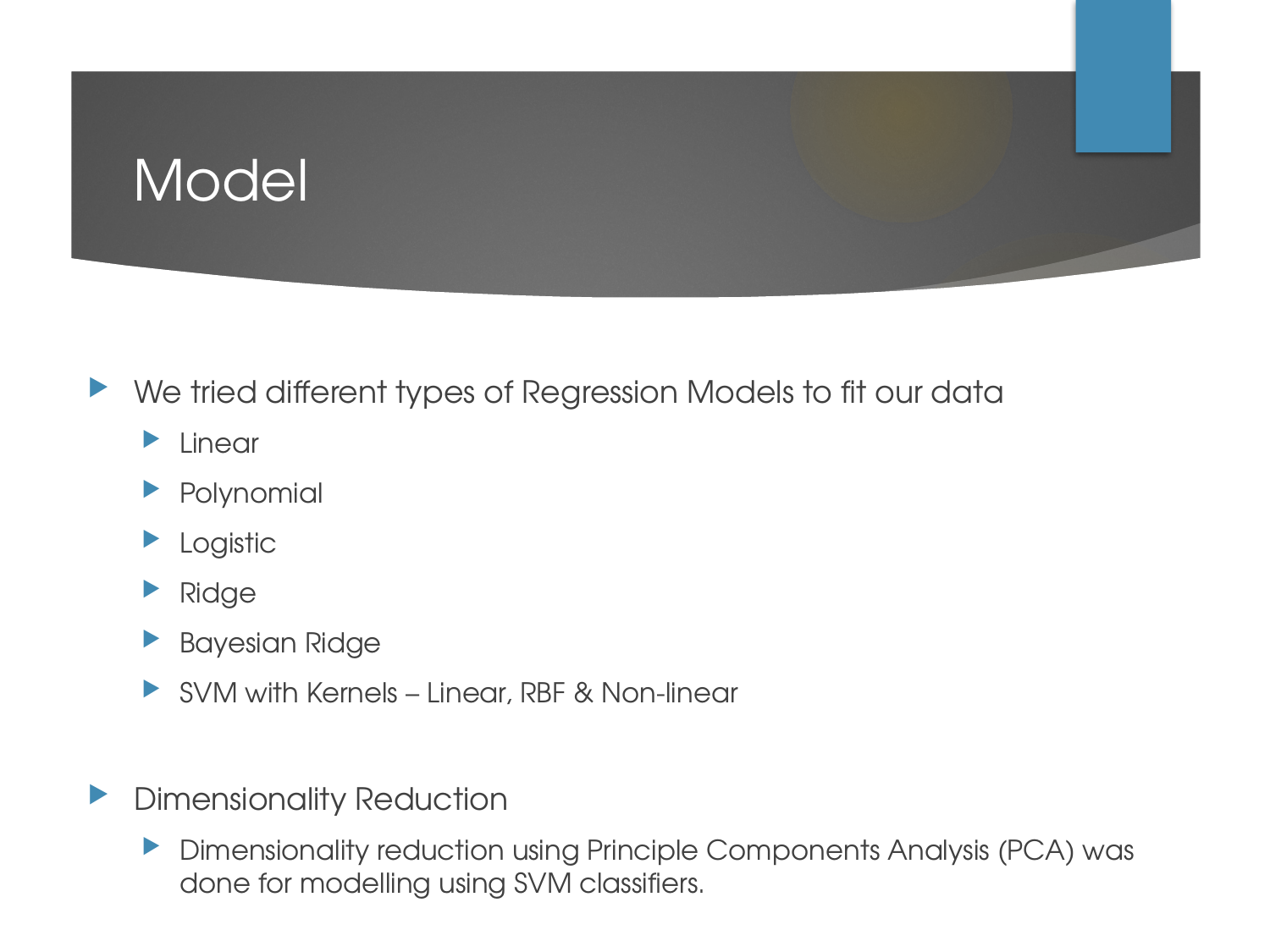

# Model

We tried different types of Regression Models to fit our data
Linear
Polynomial
Logistic
Ridge
Bayesian Ridge
SVM with Kernels – Linear, RBF & Non-linear

Dimensionality Reduction
Dimensionality reduction using Principle Components Analysis (PCA) was done for modelling using SVM classifiers.